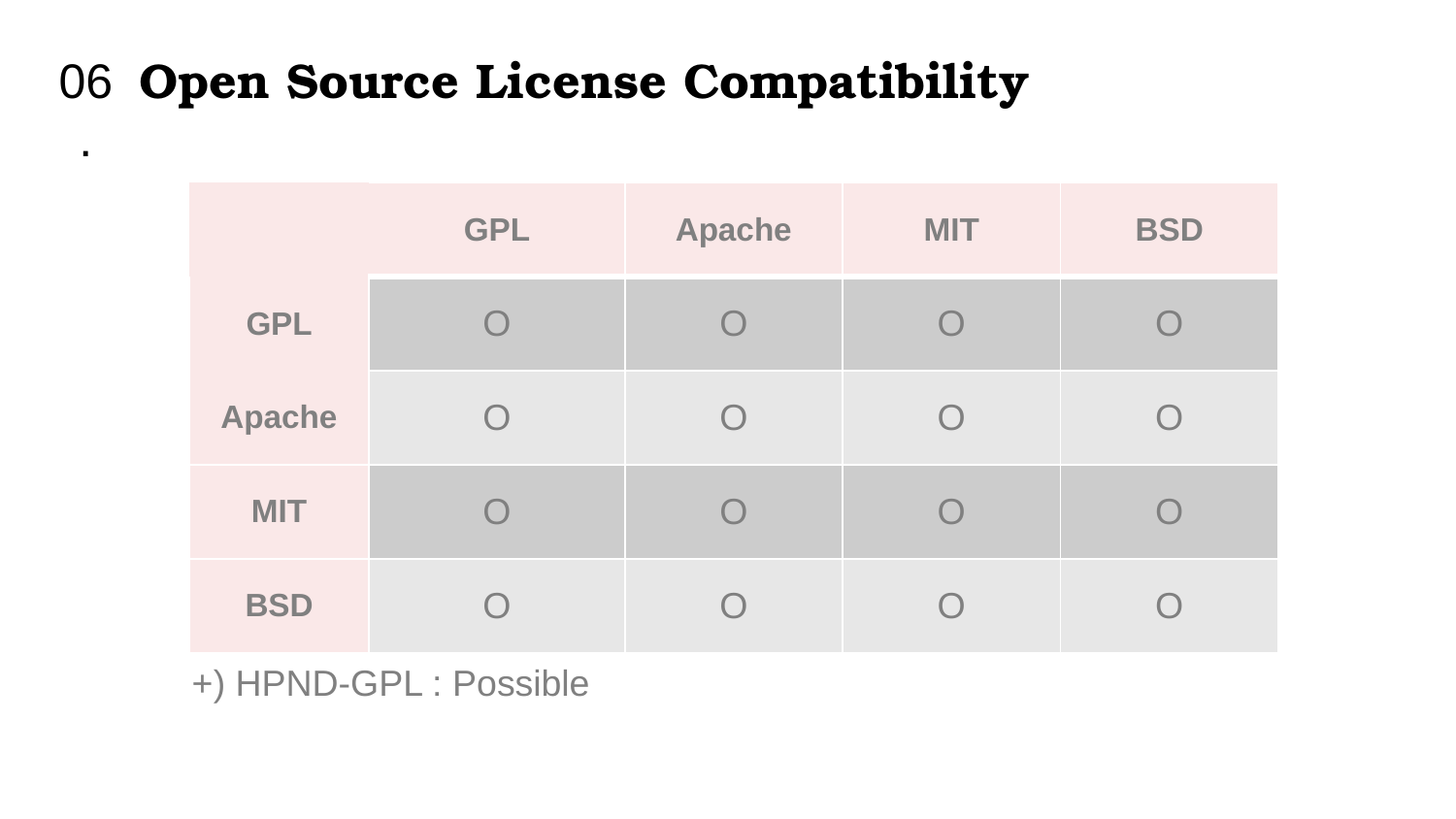

Open Source License Compatibility

06.
|  | GPL | Apache | MIT | BSD |
| --- | --- | --- | --- | --- |
| GPL | O | O | O | O |
| Apache | O | O | O | O |
| MIT | O | O | O | O |
| BSD | O | O | O | O |
+) HPND-GPL : Possible